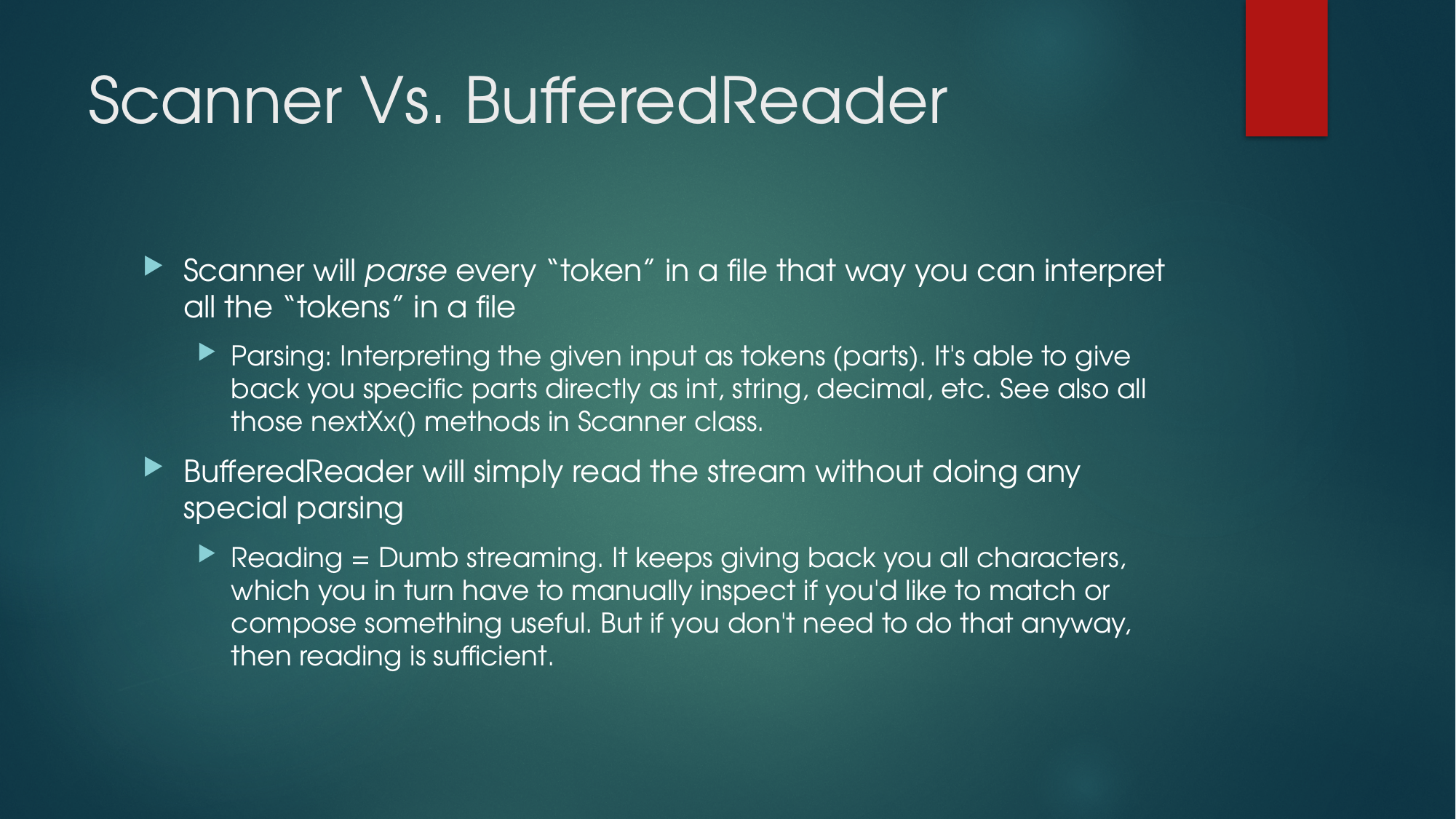

# Scanner Vs. BufferedReader
Scanner will parse every “token” in a file that way you can interpret all the “tokens” in a file
Parsing: Interpreting the given input as tokens (parts). It's able to give back you specific parts directly as int, string, decimal, etc. See also all those nextXx() methods in Scanner class.
BufferedReader will simply read the stream without doing any special parsing
Reading = Dumb streaming. It keeps giving back you all characters, which you in turn have to manually inspect if you'd like to match or compose something useful. But if you don't need to do that anyway, then reading is sufficient.